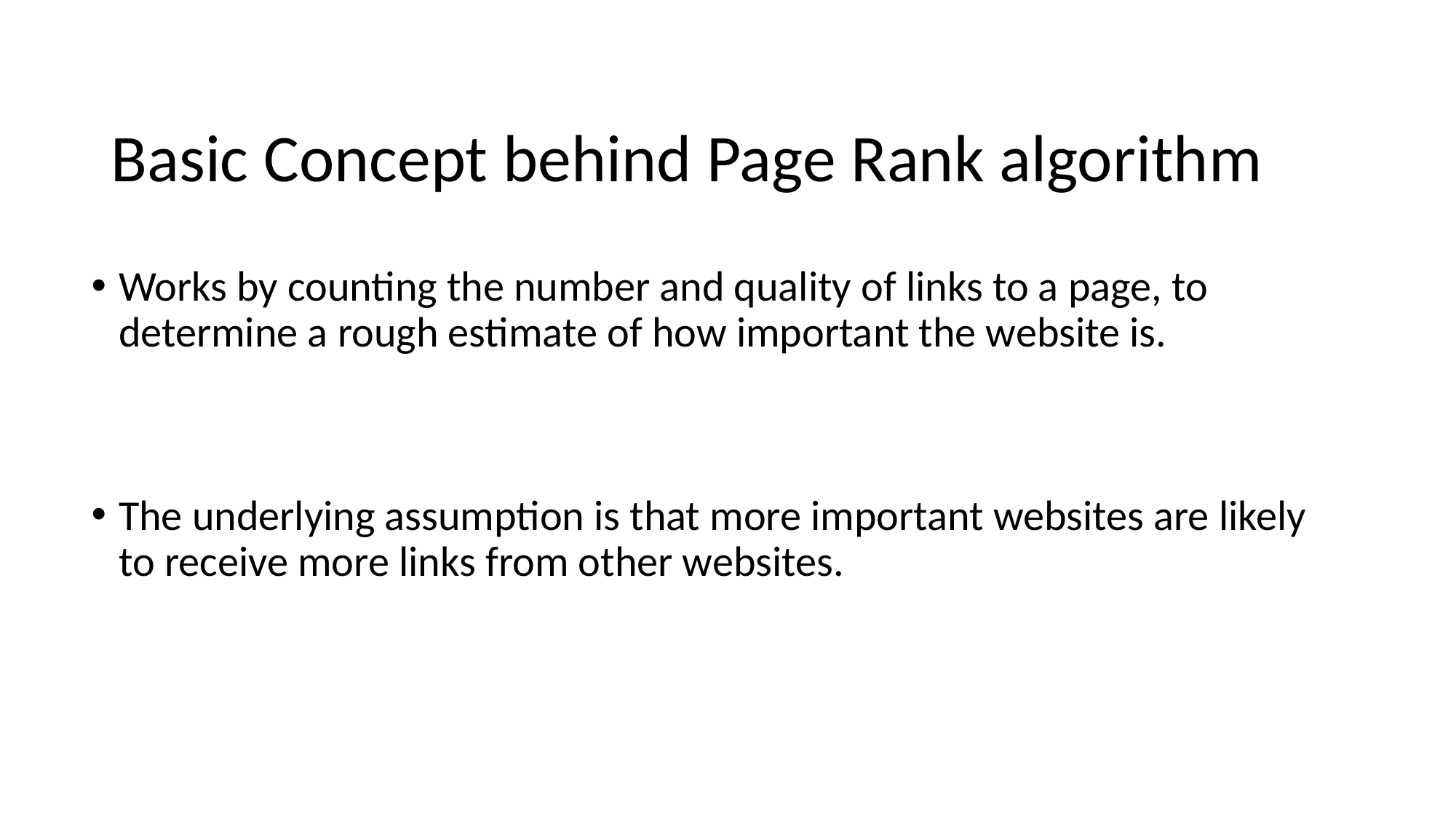

# Basic Concept behind Page Rank algorithm
Works by counting the number and quality of links to a page, to determine a rough estimate of how important the website is.

The underlying assumption is that more important websites are likely to receive more links from other websites.